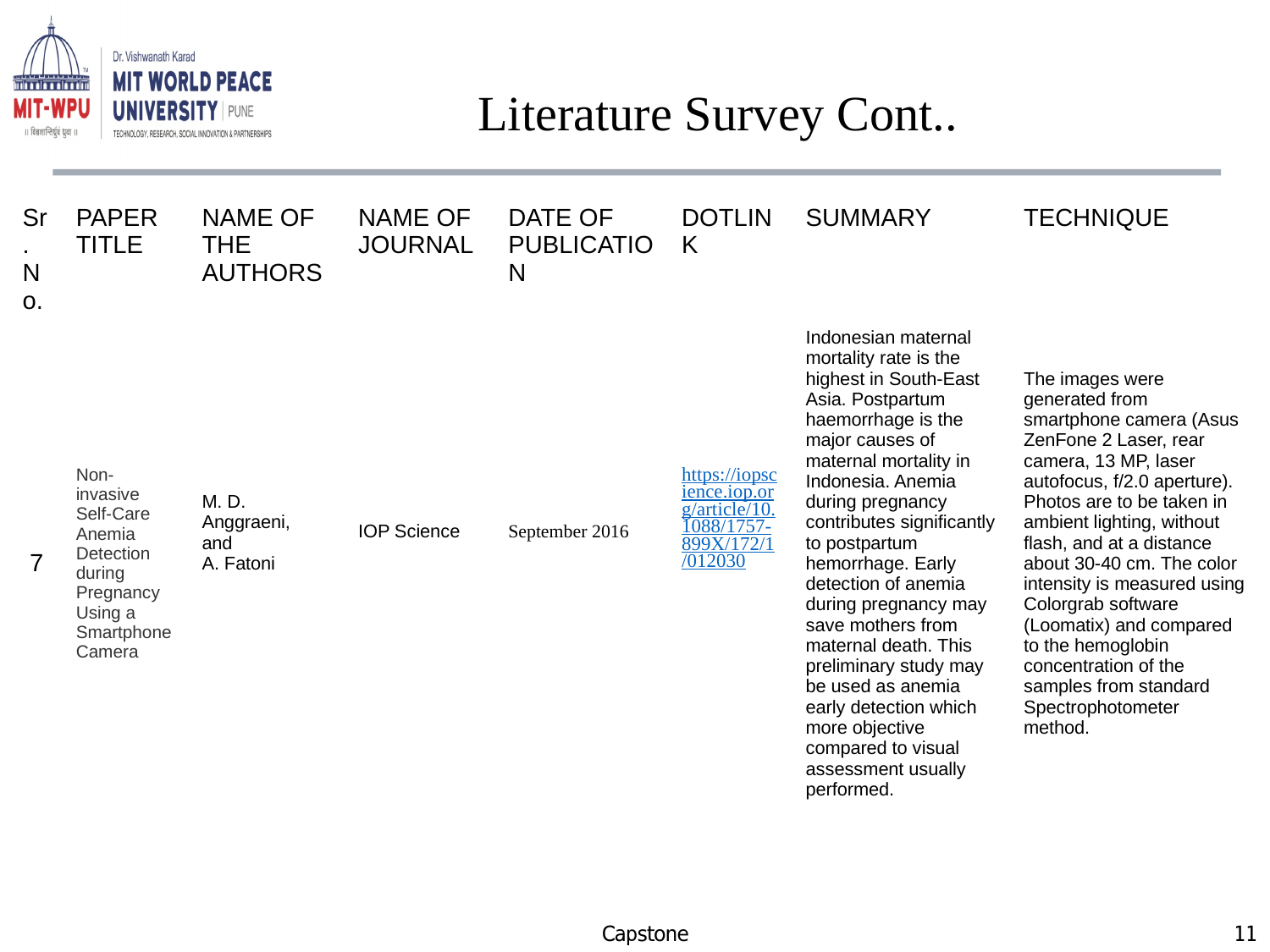

# Literature Survey Cont..
| Sr. No. | PAPER TITLE | NAME OF THE AUTHORS | NAME OF JOURNAL | DATE OF PUBLICATION | DOTLINK | SUMMARY | TECHNIQUE |
| --- | --- | --- | --- | --- | --- | --- | --- |
| 7 | Non-invasive Self-Care Anemia Detection during Pregnancy Using a Smartphone Camera | M. D. Anggraeni, and A. Fatoni | IOP Science | September 2016 | https://iopscience.iop.org/article/10.1088/1757-899X/172/1/012030 | Indonesian maternal mortality rate is the highest in South-East Asia. Postpartum haemorrhage is the major causes of maternal mortality in Indonesia. Anemia during pregnancy contributes significantly to postpartum hemorrhage. Early detection of anemia during pregnancy may save mothers from maternal death. This preliminary study may be used as anemia early detection which more objective compared to visual assessment usually performed. | The images were generated from smartphone camera (Asus ZenFone 2 Laser, rear camera, 13 MP, laser autofocus, f/2.0 aperture). Photos are to be taken in ambient lighting, without flash, and at a distance about 30-40 cm. The color intensity is measured using Colorgrab software (Loomatix) and compared to the hemoglobin concentration of the samples from standard Spectrophotometer method. |

Capstone
11